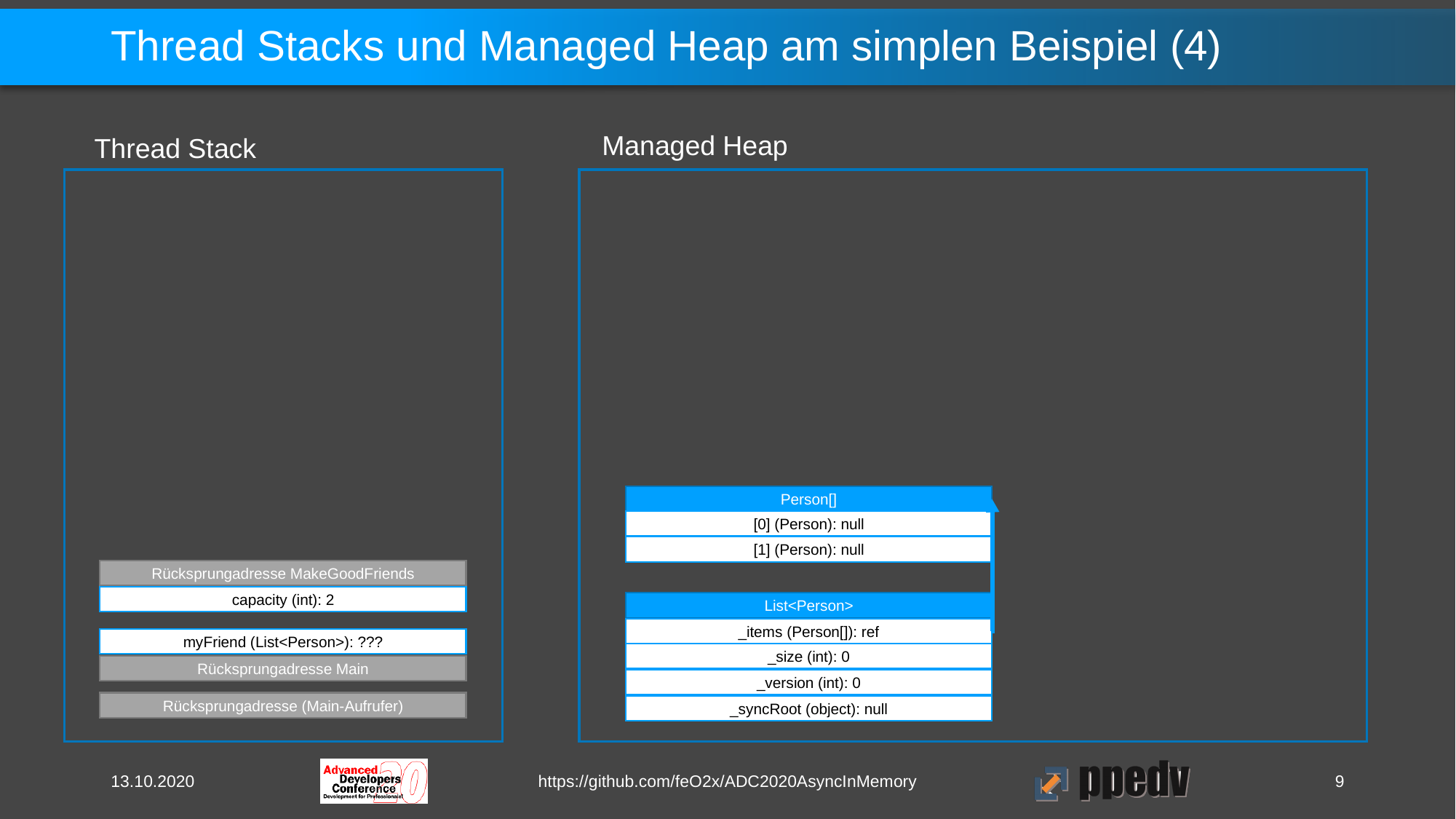

# Thread Stacks und Managed Heap am simplen Beispiel (4)
Managed Heap
Thread Stack

Person[]
[0] (Person): null
[1] (Person): null
Rücksprungadresse MakeGoodFriends
capacity (int): 2
List<Person>
_items (Person[]): ref
myFriend (List<Person>): ???
_size (int): 0
Rücksprungadresse Main
_version (int): 0
Rücksprungadresse (Main-Aufrufer)
_syncRoot (object): null
13.10.2020
https://github.com/feO2x/ADC2020AsyncInMemory
9